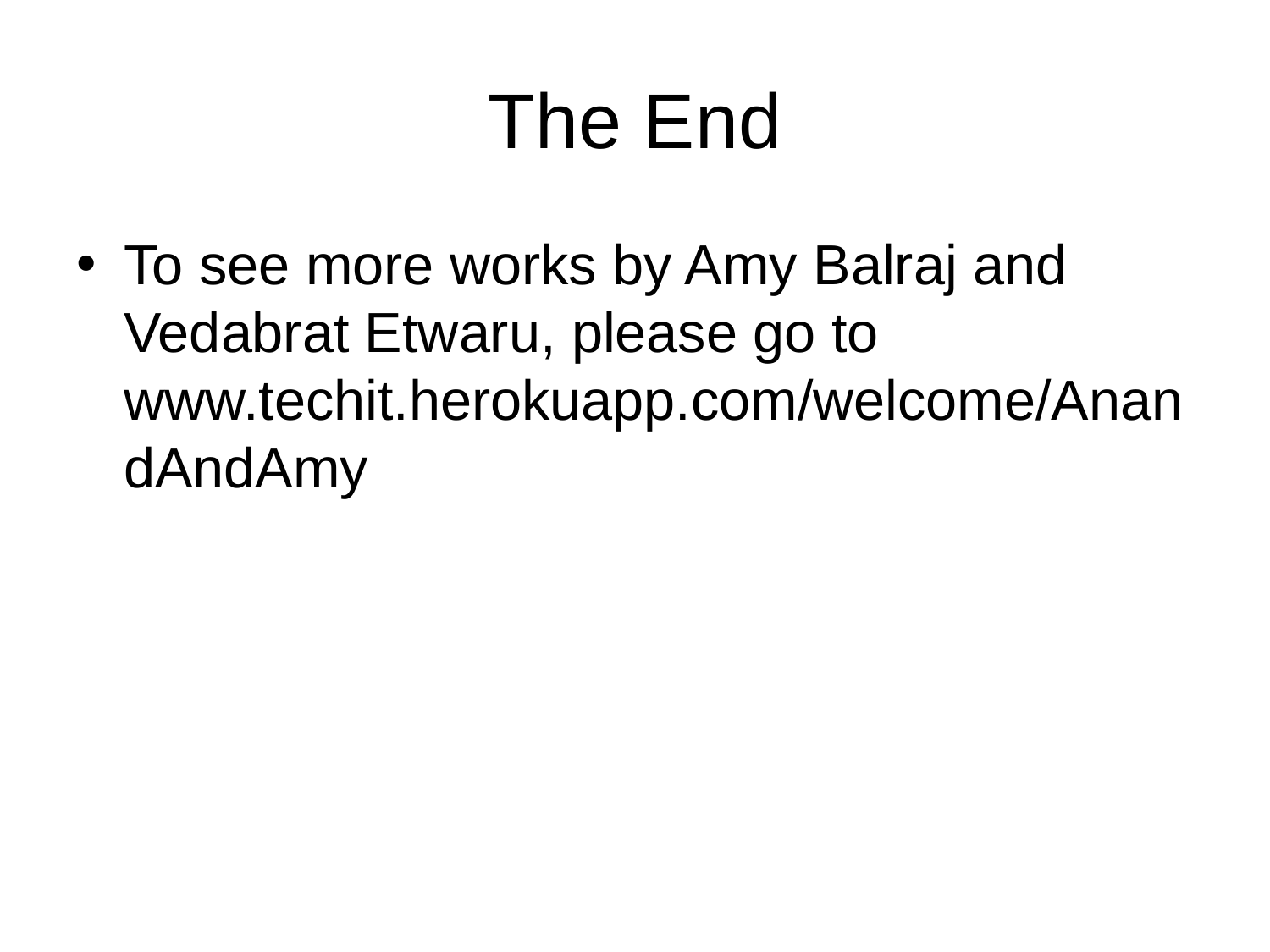

# The End
To see more works by Amy Balraj and Vedabrat Etwaru, please go to www.techit.herokuapp.com/welcome/AnandAndAmy